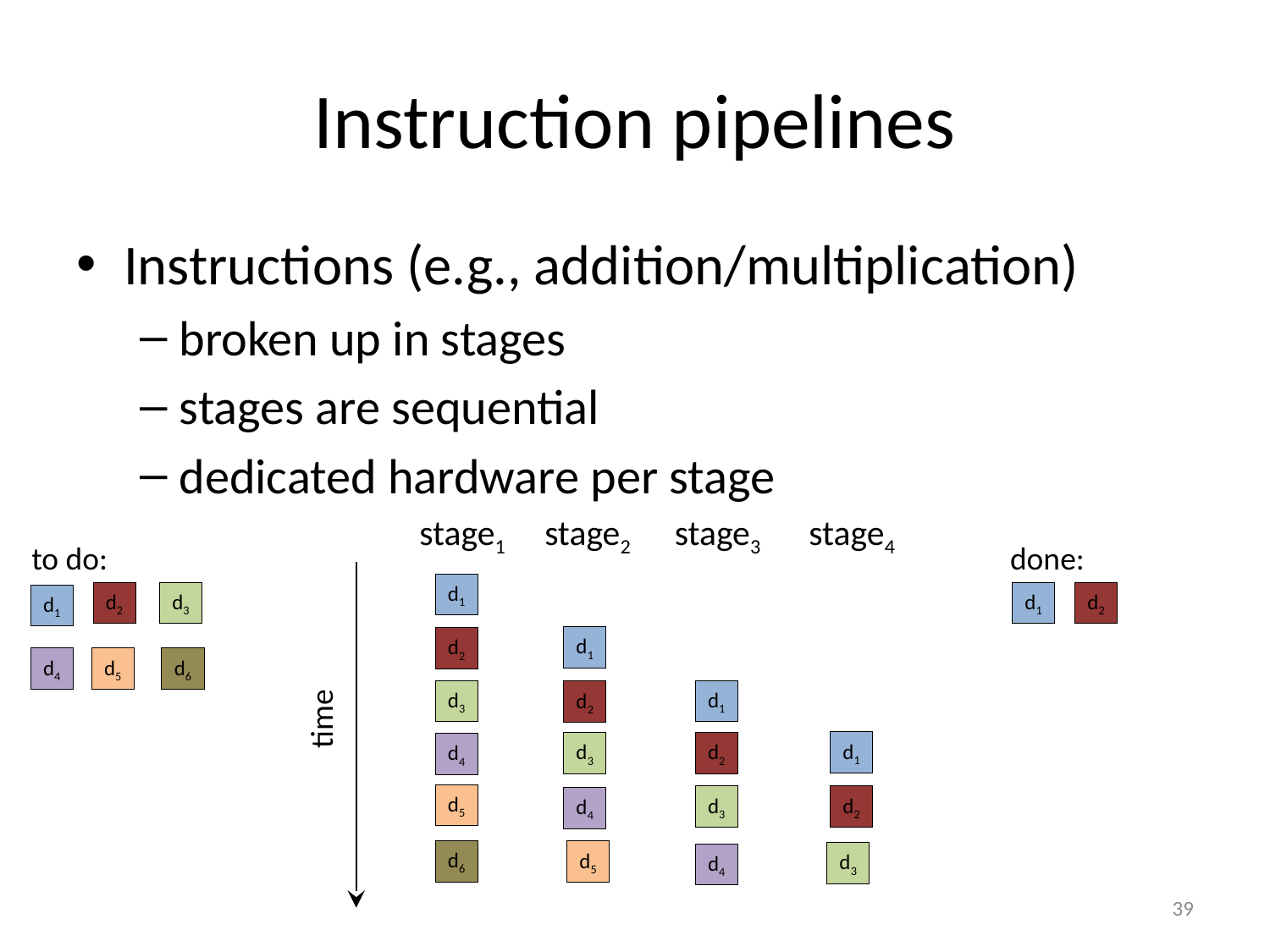

# Instruction pipelines
Instructions (e.g., addition/multiplication)
broken up in stages
stages are sequential
dedicated hardware per stage
stage1
stage2
stage3
stage4
to do:
done:
time
d1
d3
d1
d2
d2
d1
d1
d2
d4
d5
d6
d3
d1
d2
d1
d3
d2
d4
d5
d3
d2
d4
d6
d5
d3
d4
39